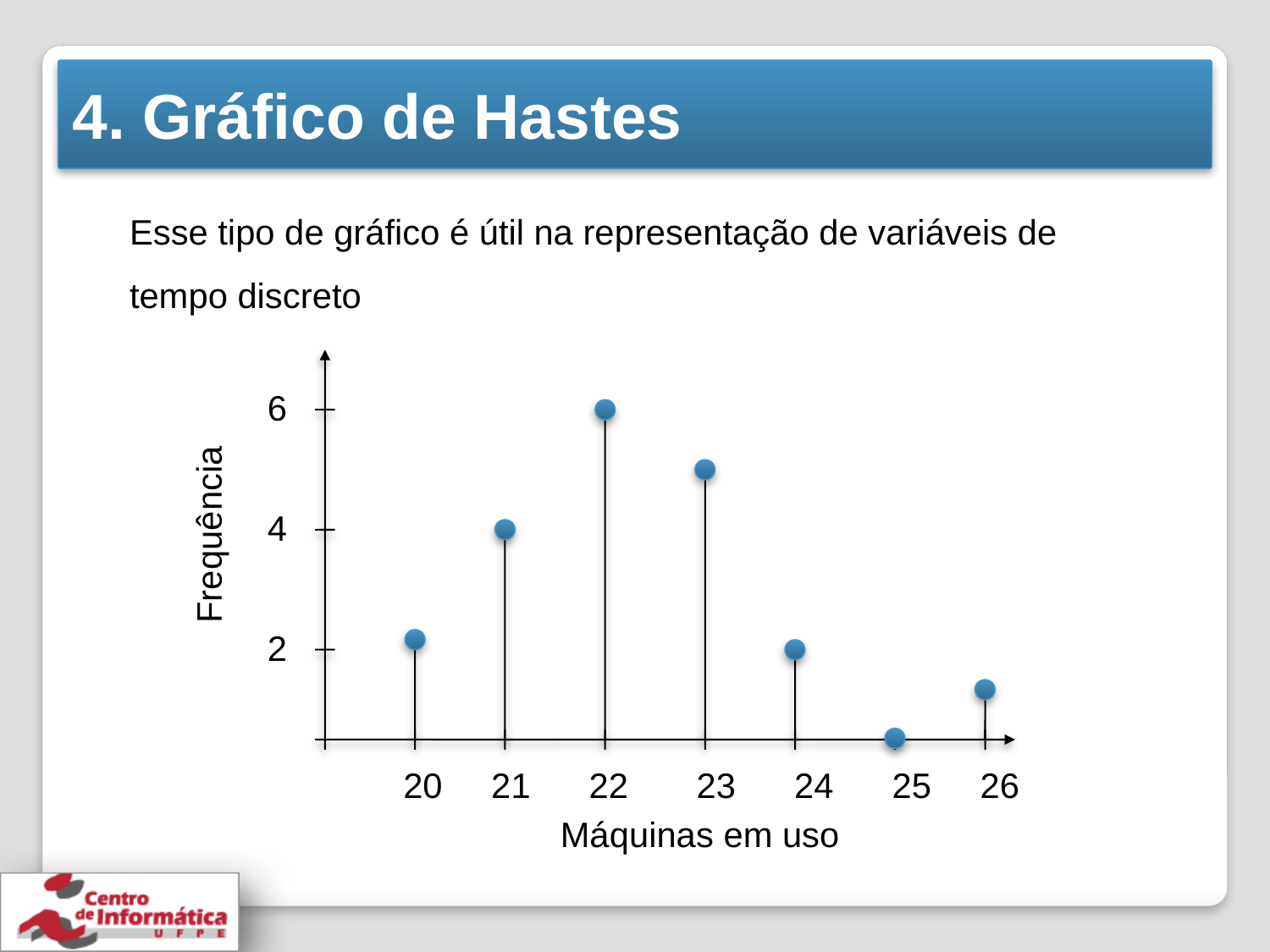

# 4. Gráfico de Hastes
Esse tipo de gráfico é útil na representação de variáveis de tempo discreto

6

4
Frequência

2

              20     21      22       23      24      25     26
Máquinas em uso